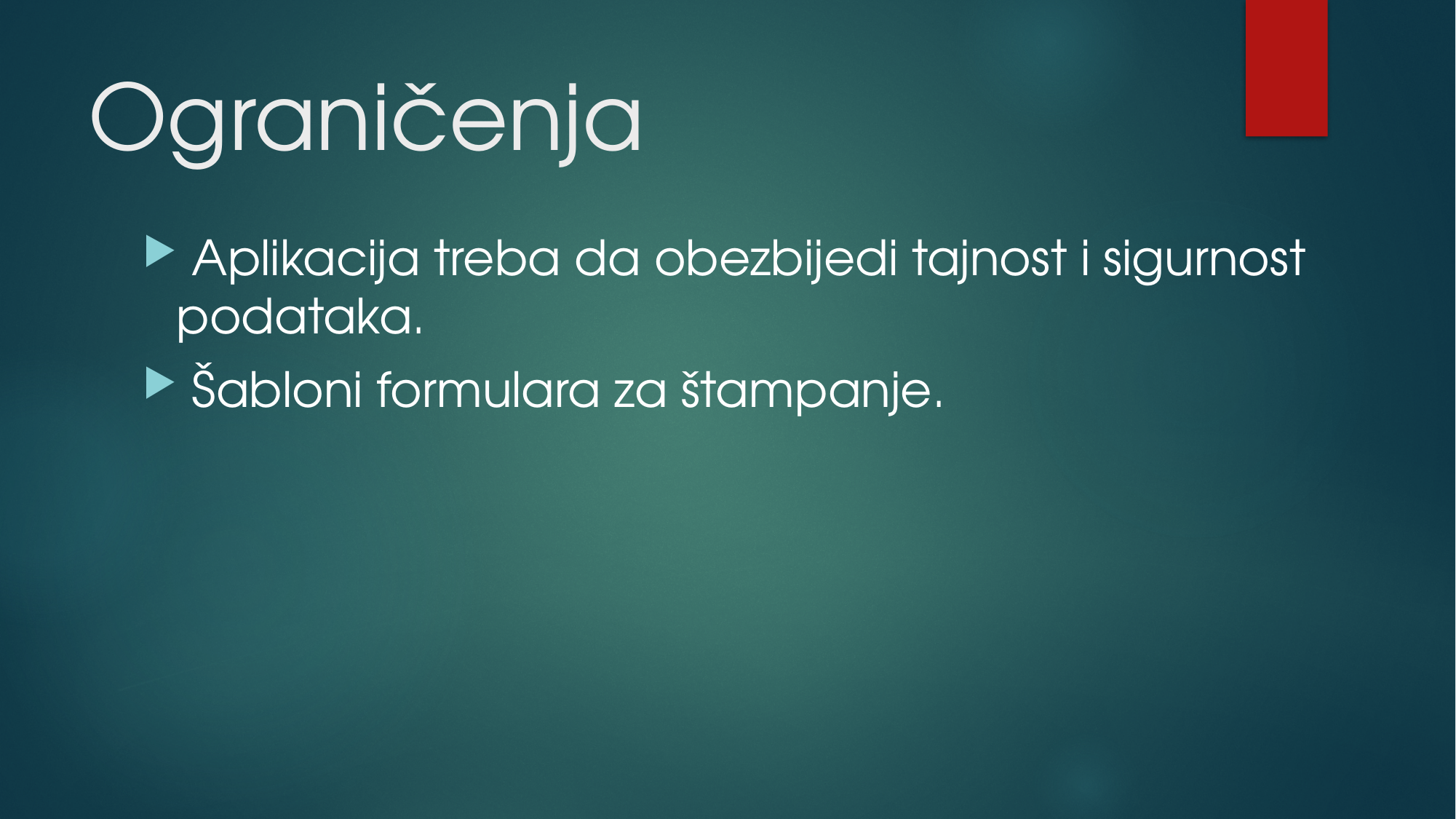

# Ograničenja
 Aplikacija treba da obezbijedi tajnost i sigurnost podataka.
 Šabloni formulara za štampanje.